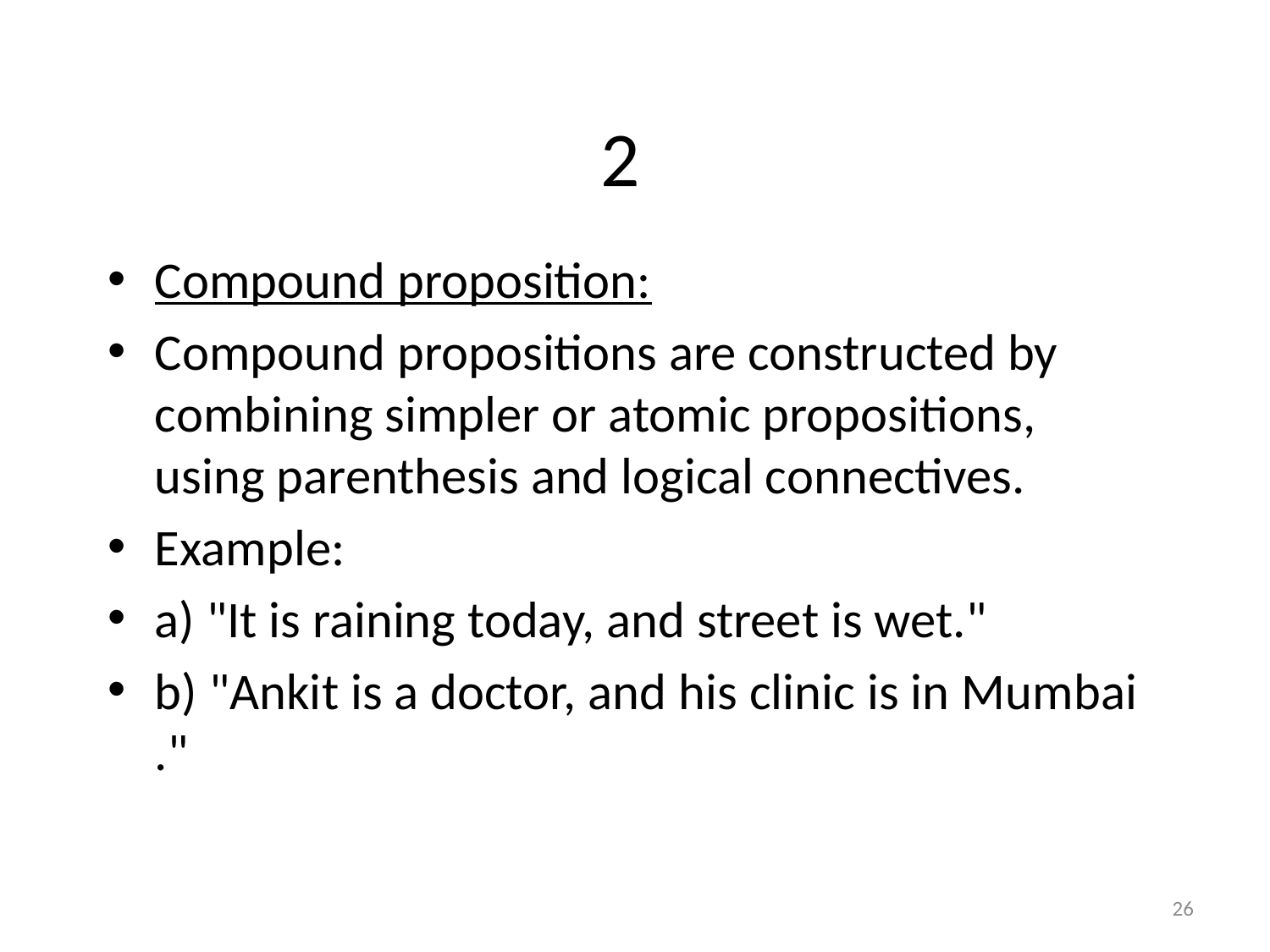

# 2
Compound proposition:
Compound propositions are constructed by combining simpler or atomic propositions, using parenthesis and logical connectives.
Example:
a) "It is raining today, and street is wet."
b) "Ankit is a doctor, and his clinic is in Mumbai."

26